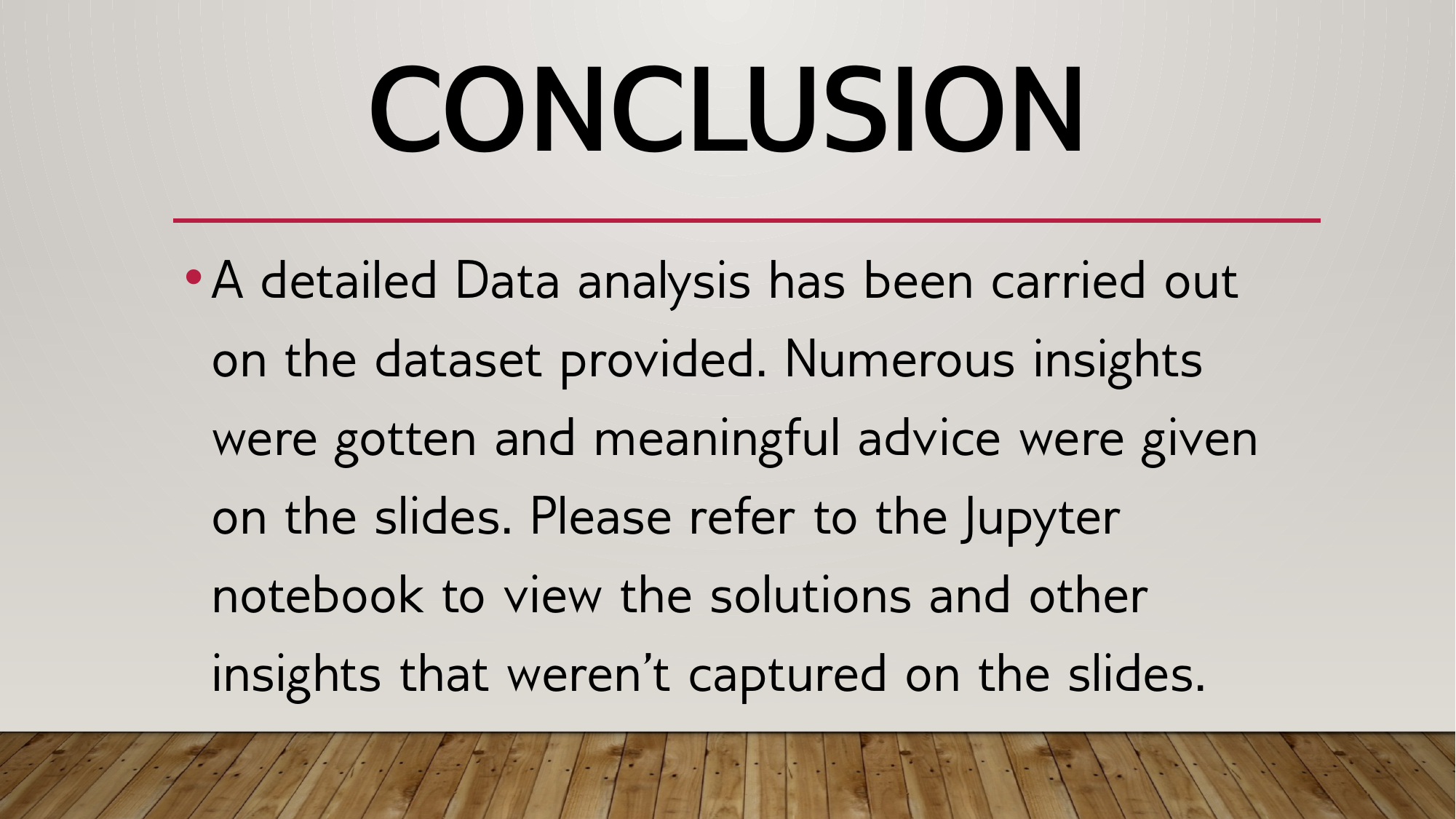

# CONCLUSION
A detailed Data analysis has been carried out on the dataset provided. Numerous insights were gotten and meaningful advice were given on the slides. Please refer to the Jupyter notebook to view the solutions and other insights that weren’t captured on the slides.